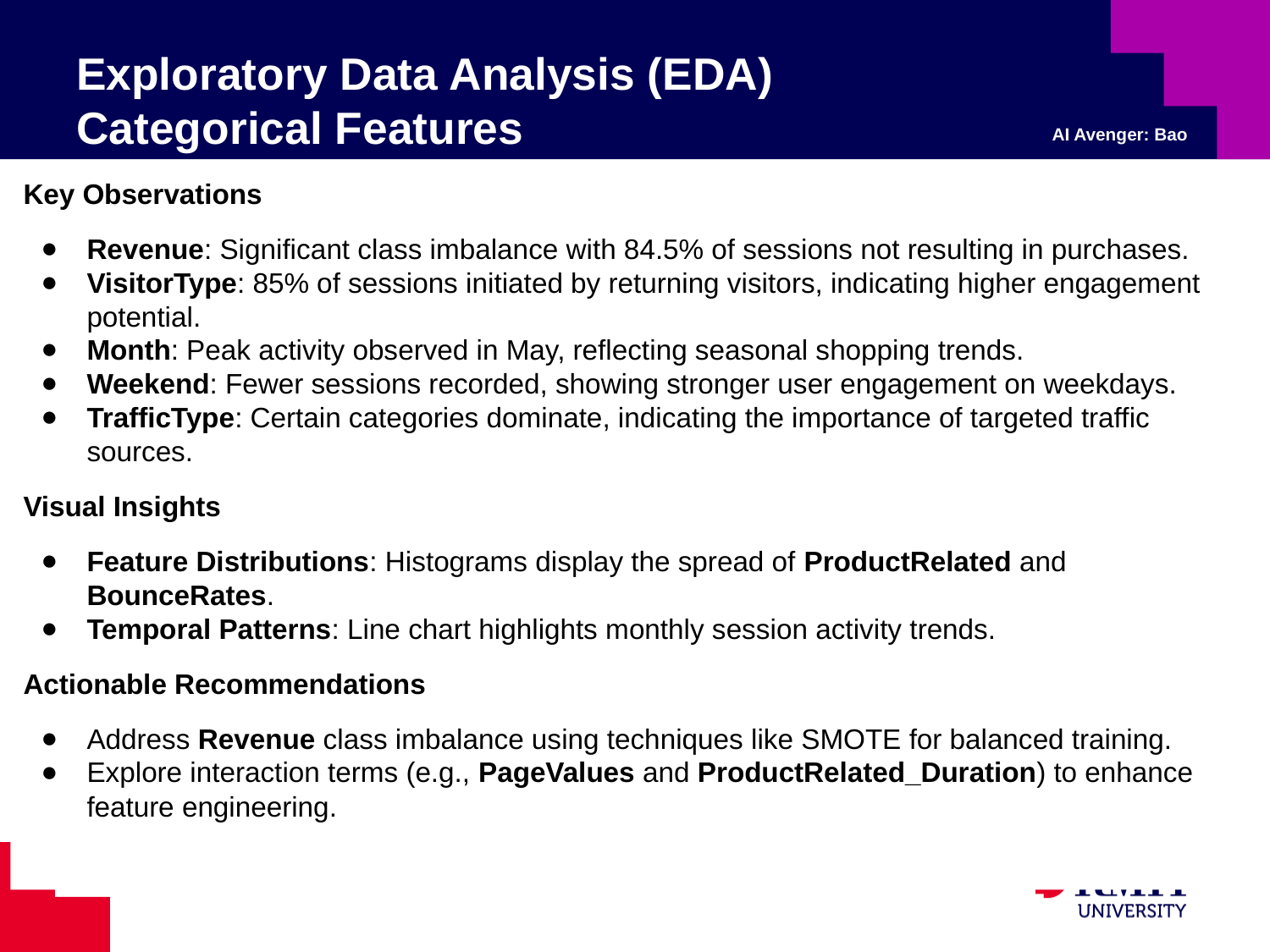

# Exploratory Data Analysis (EDA) Categorical Features
AI Avenger: Bao
Key Observations
Revenue: Significant class imbalance with 84.5% of sessions not resulting in purchases.
VisitorType: 85% of sessions initiated by returning visitors, indicating higher engagement potential.
Month: Peak activity observed in May, reflecting seasonal shopping trends.
Weekend: Fewer sessions recorded, showing stronger user engagement on weekdays.
TrafficType: Certain categories dominate, indicating the importance of targeted traffic sources.
Visual Insights
Feature Distributions: Histograms display the spread of ProductRelated and BounceRates.
Temporal Patterns: Line chart highlights monthly session activity trends.
Actionable Recommendations
Address Revenue class imbalance using techniques like SMOTE for balanced training.
Explore interaction terms (e.g., PageValues and ProductRelated_Duration) to enhance feature engineering.